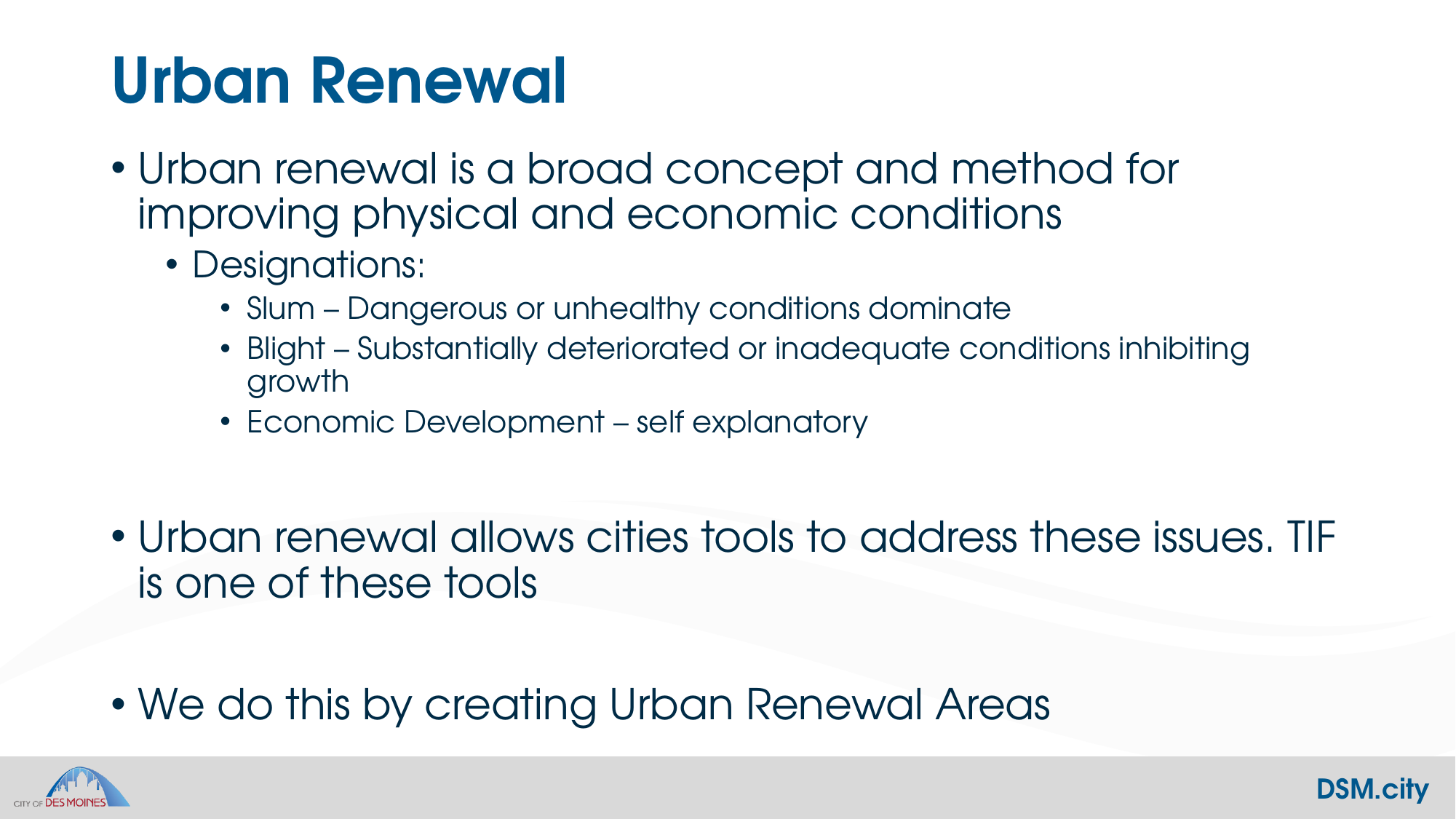

# Urban Renewal
Urban renewal is a broad concept and method for improving physical and economic conditions
Designations:
Slum – Dangerous or unhealthy conditions dominate
Blight – Substantially deteriorated or inadequate conditions inhibiting growth
Economic Development – self explanatory

Urban renewal allows cities tools to address these issues. TIF is one of these tools

We do this by creating Urban Renewal Areas